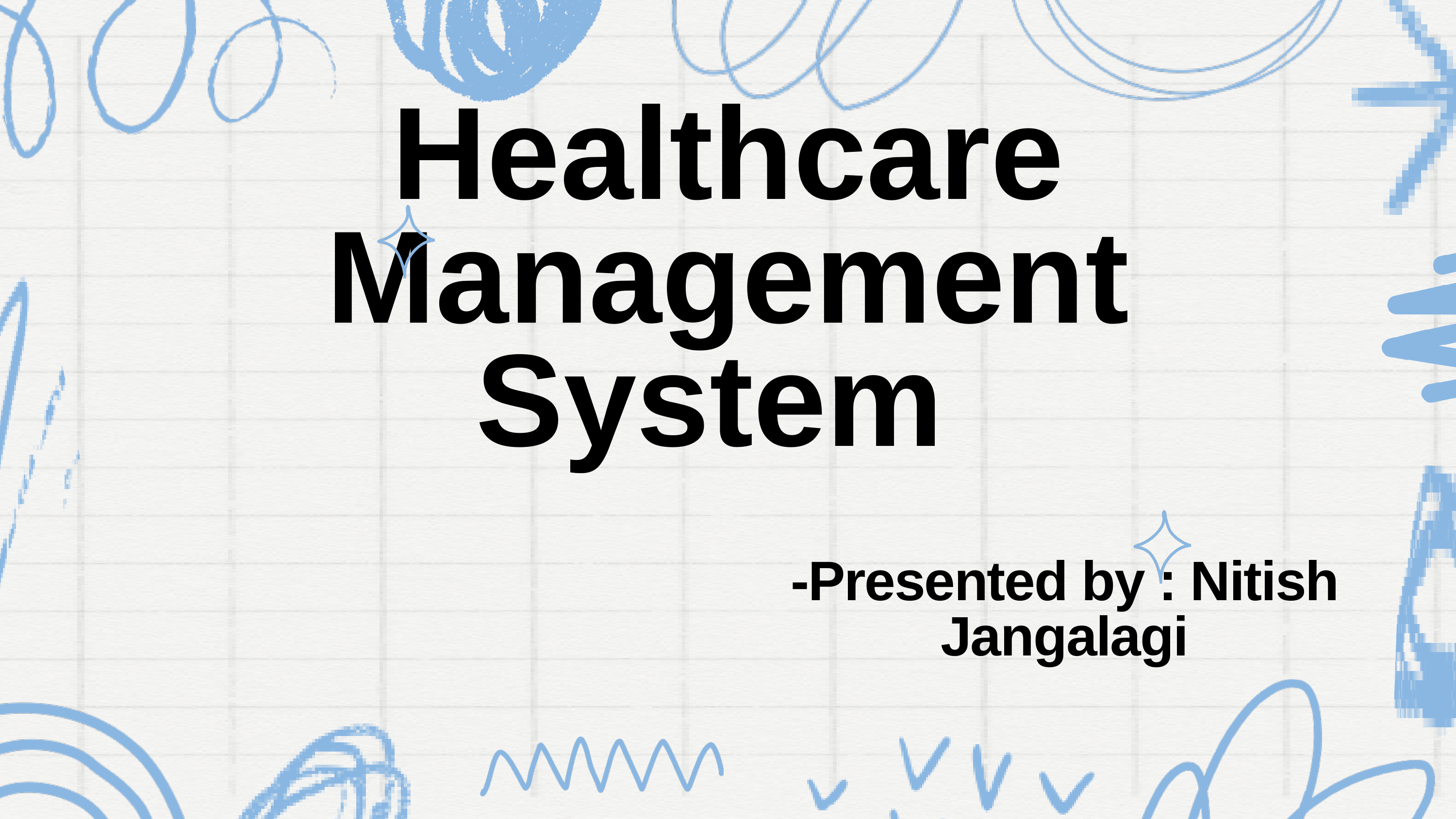

Healthcare Management
System

-Presented by : Nitish Jangalagi